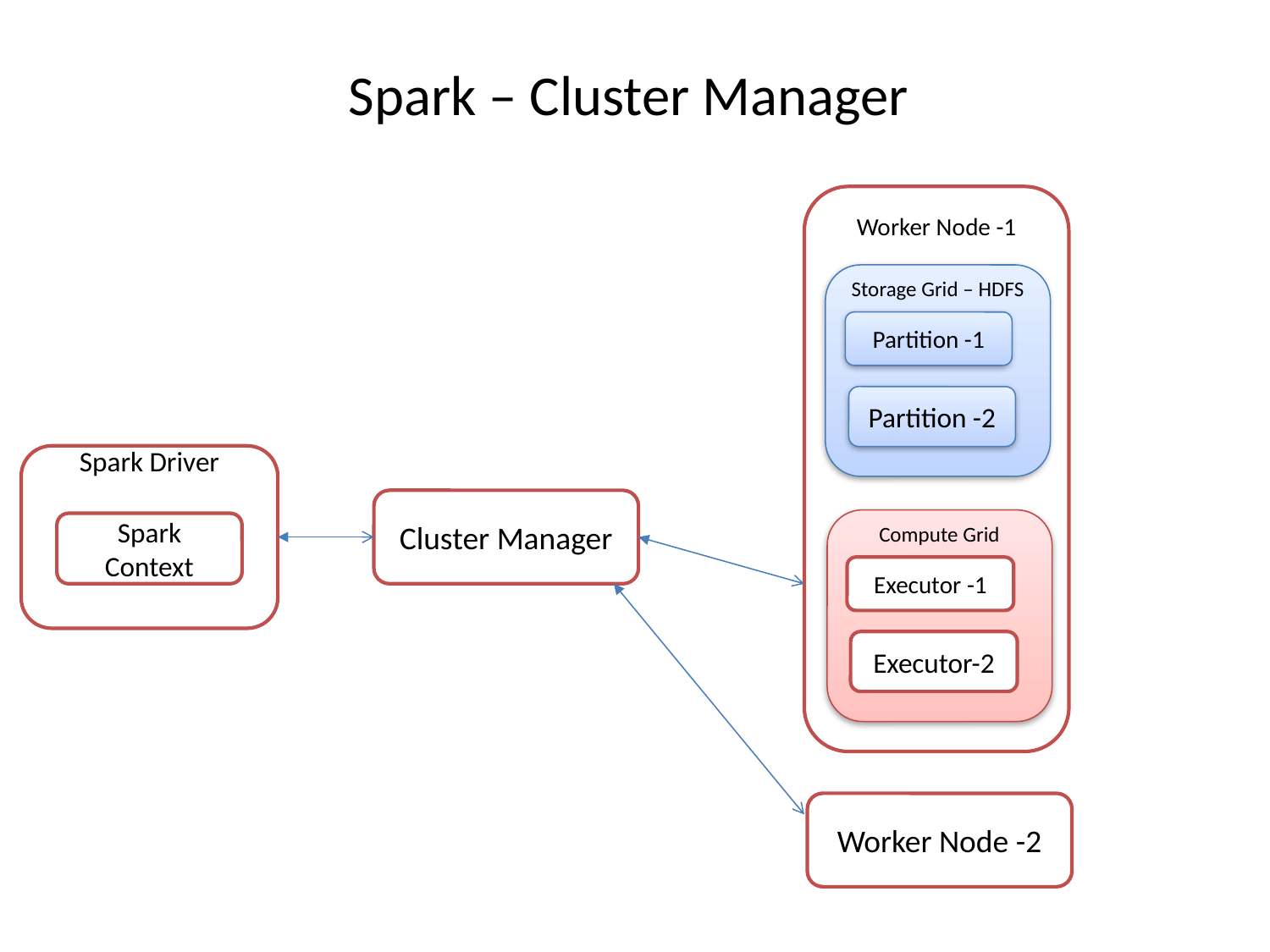

# Spark – Cluster Manager

Worker Node -1

Storage Grid – HDFS

Partition -1
Partition -2
Compute Grid

Executor -1
Executor-2

Spark Driver

Cluster Manager

Spark Context

Worker Node -2